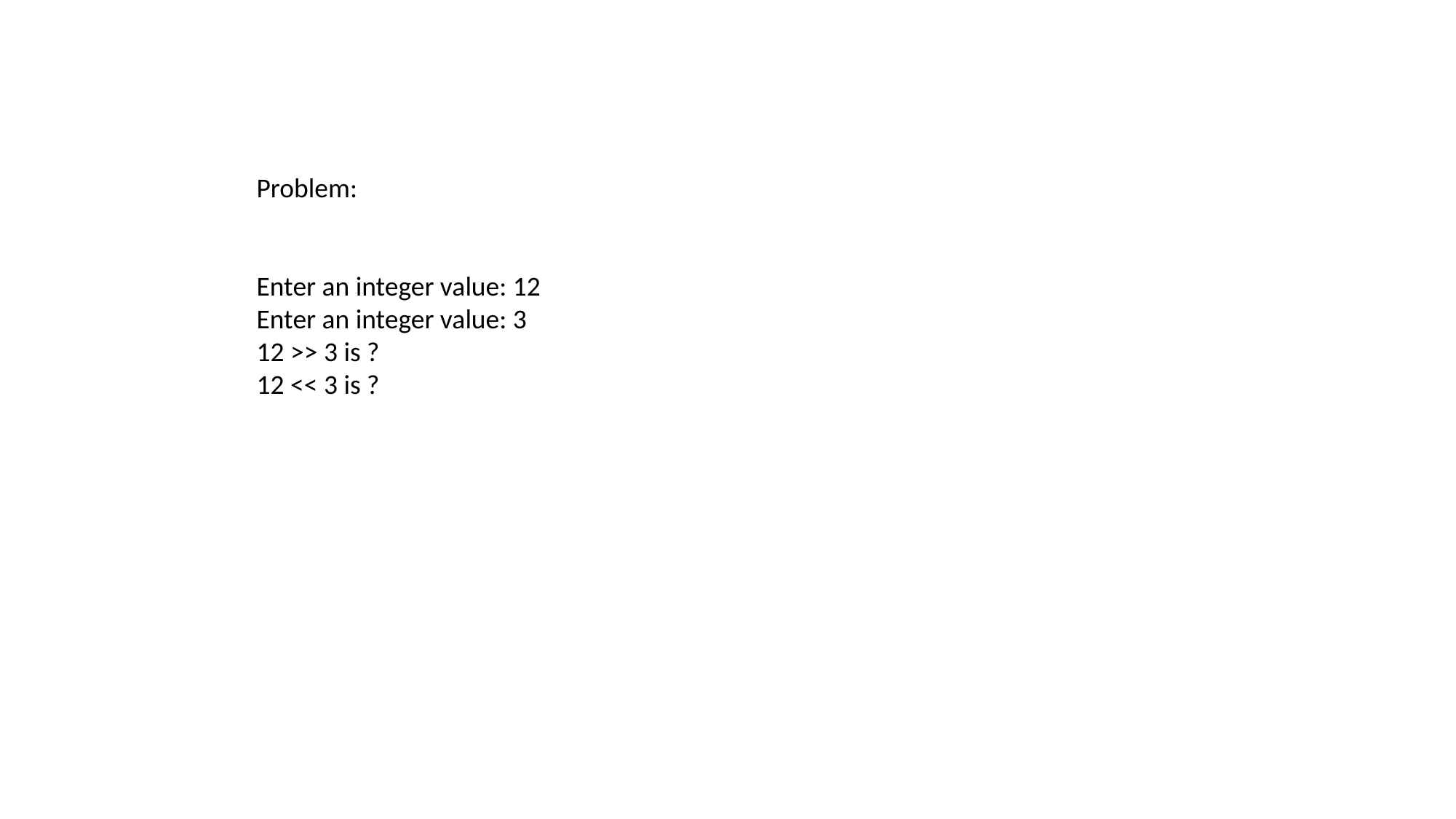

Problem:

Enter an integer value: 12
Enter an integer value: 3
12 >> 3 is ?
12 << 3 is ?